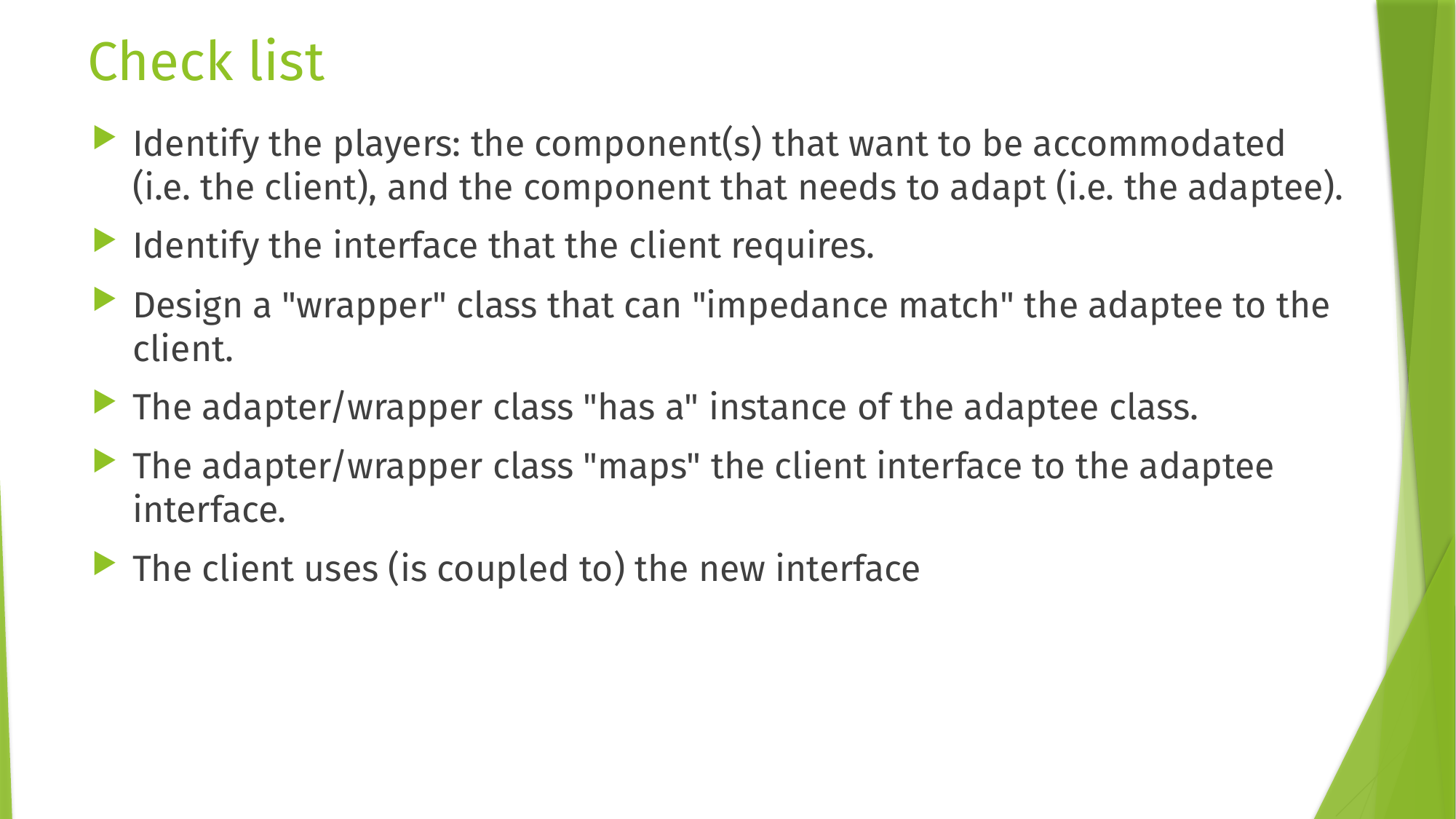

# Check list
Identify the players: the component(s) that want to be accommodated (i.e. the client), and the component that needs to adapt (i.e. the adaptee).
Identify the interface that the client requires.
Design a "wrapper" class that can "impedance match" the adaptee to the client.
The adapter/wrapper class "has a" instance of the adaptee class.
The adapter/wrapper class "maps" the client interface to the adaptee interface.
The client uses (is coupled to) the new interface